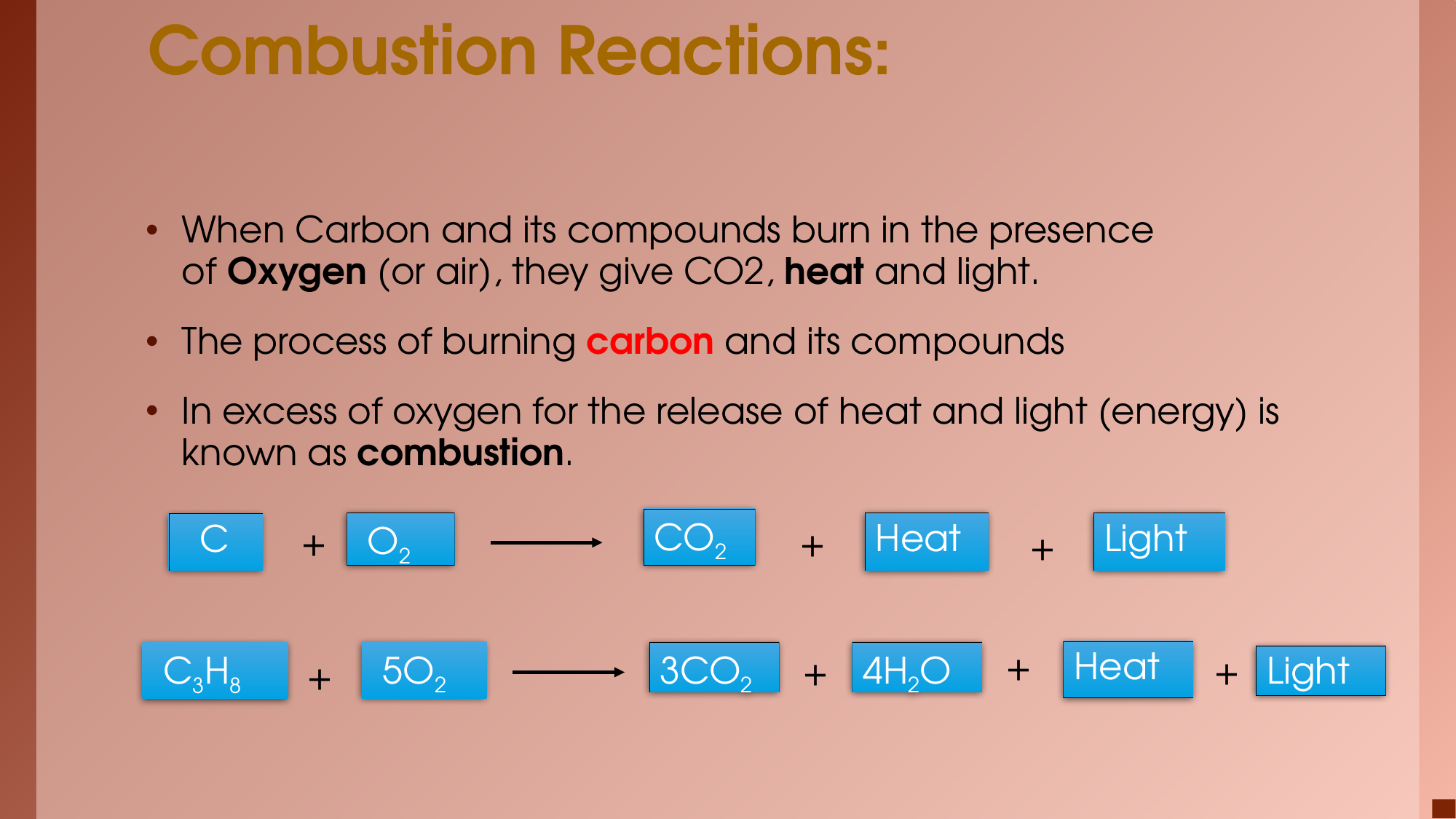

# Combustion Reactions:
When Carbon and its compounds burn in the presence of Oxygen (or air), they give CO2, heat and light.
The process of burning carbon and its compounds
In excess of oxygen for the release of heat and light (energy) is known as combustion.

CO2
 O2
Heat
Light

  C
+
+
+
+
Heat
 5O2
3CO2
4H2O
 C3H8
+
Light

+
+